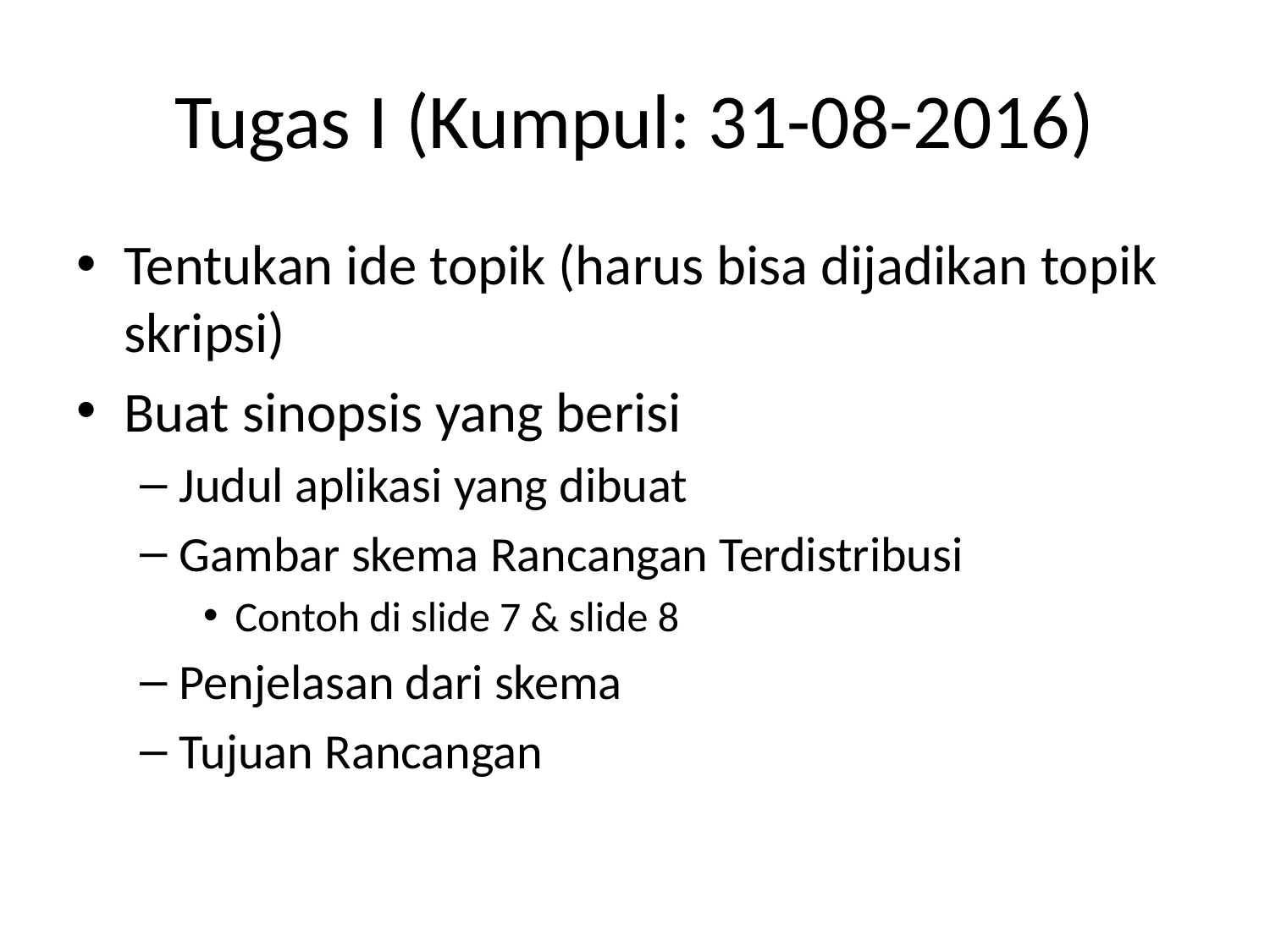

# Tugas I (Kumpul: 31-08-2016)
Tentukan ide topik (harus bisa dijadikan topik skripsi)
Buat sinopsis yang berisi
Judul aplikasi yang dibuat
Gambar skema Rancangan Terdistribusi
Contoh di slide 7 & slide 8
Penjelasan dari skema
Tujuan Rancangan